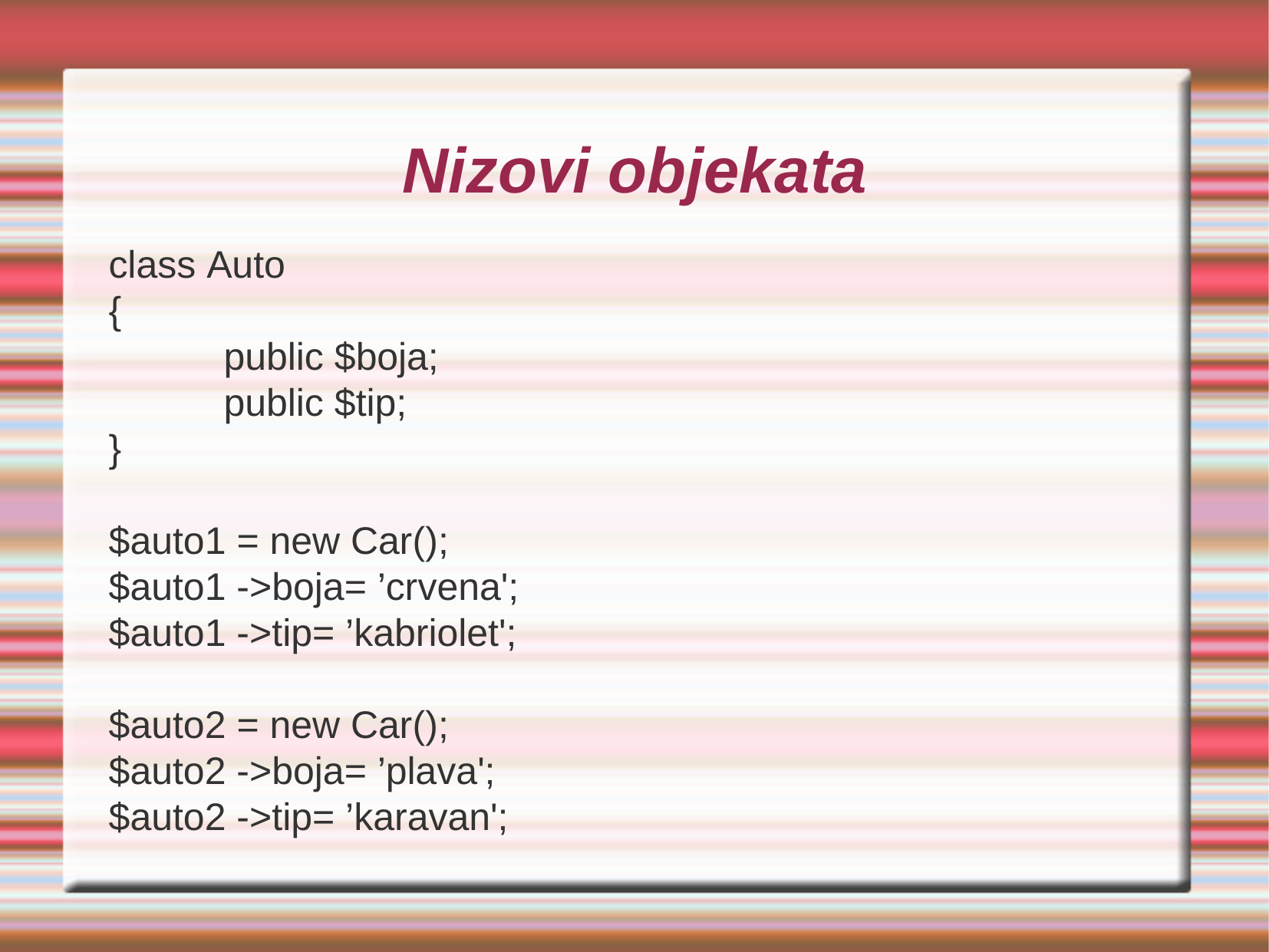

Nizovi objekata
class Auto
{
	public $boja;
	public $tip;
}

$auto1 = new Car();
$auto1 ->boja= ’crvena';
$auto1 ->tip= ’kabriolet';

$auto2 = new Car();
$auto2 ->boja= ’plava';
$auto2 ->tip= ’karavan';